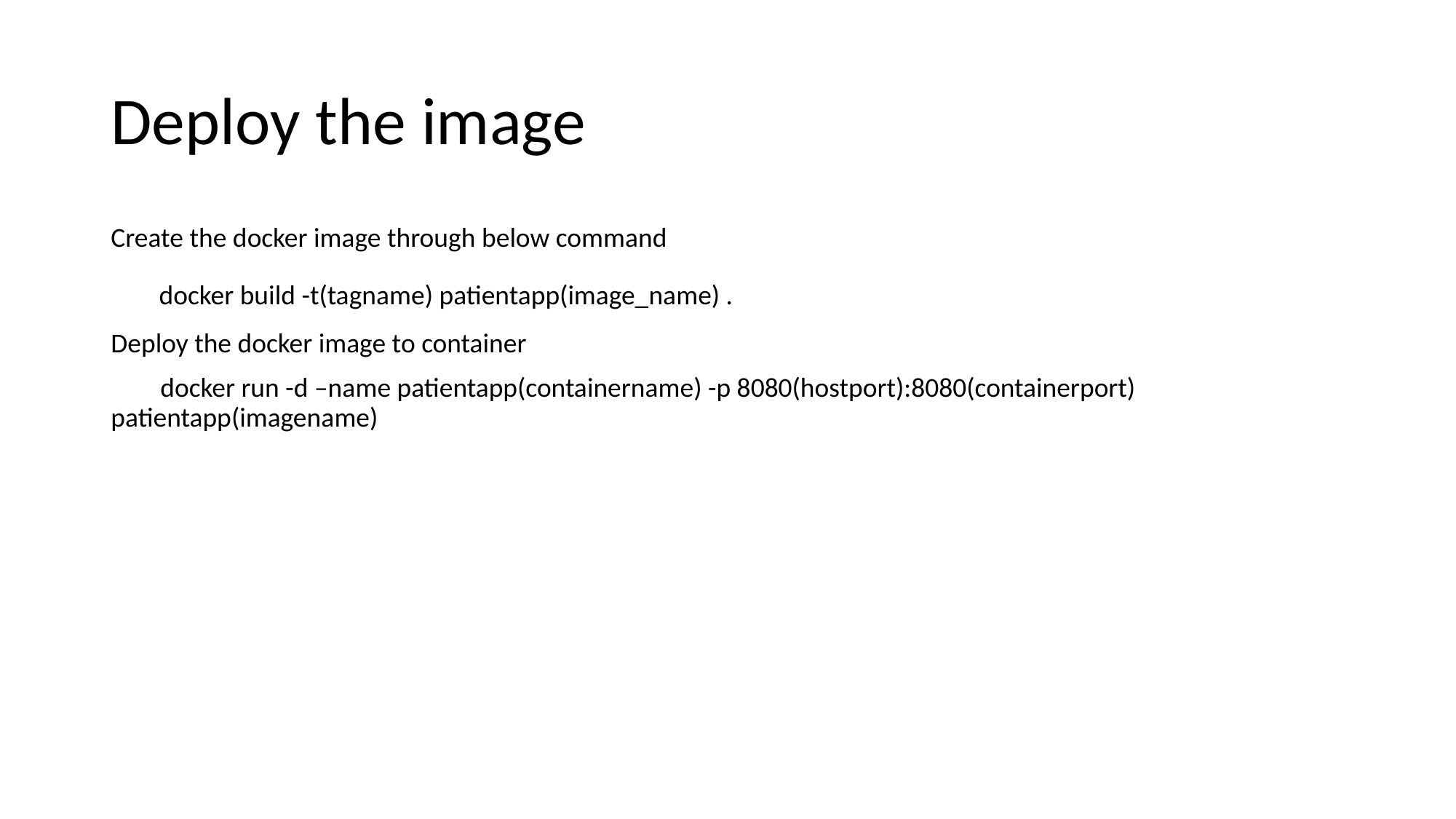

# Deploy the image
Create the docker image through below command
     docker build -t(tagname) patientapp(image_name) .
Deploy the docker image to container
        docker run -d –name patientapp(containername) -p 8080(hostport):8080(containerport) patientapp(imagename)